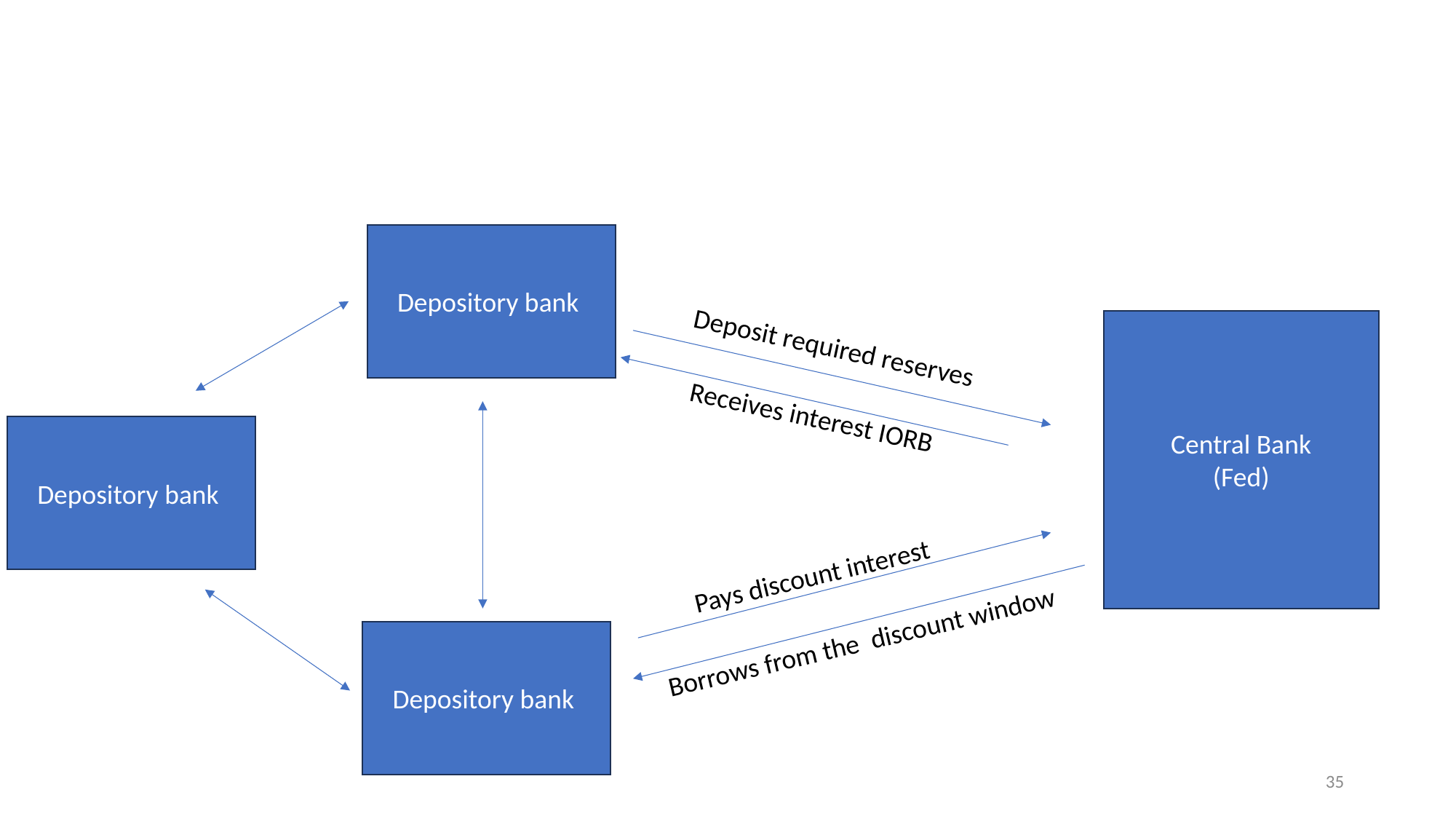

#

Depository bank
Central Bank
(Fed)
Deposit required reserves
Receives interest IORB
Depository bank
Pays discount interest
Borrows from the  discount window
Depository bank
35